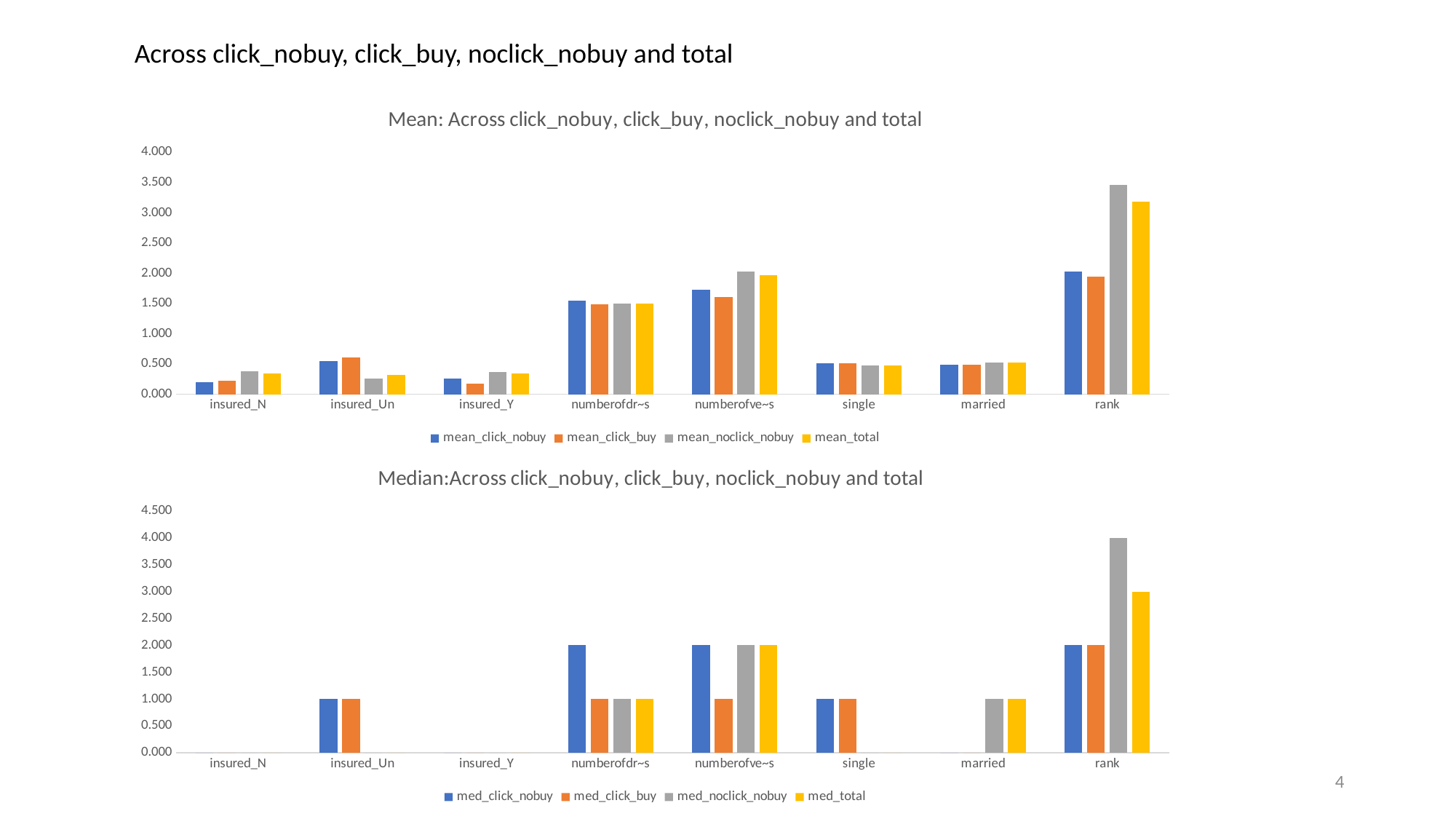

Across click_nobuy, click_buy, noclick_nobuy and total

### Chart: Mean: Across click_nobuy, click_buy, noclick_nobuy and total

| Category | mean_click_nobuy | mean_click_buy | mean_noclick_nobuy | mean_total |
|---|---|---|---|---|
| insured_N | 0.19543379 | 0.22222222 | 0.376262 | 0.3444 |
| insured_Un | 0.54885845 | 0.60791826 | 0.25363211 | 0.3137 |
| insured_Y | 0.25570776 | 0.16985951 | 0.37010589 | 0.3419 |
| numberofdr~s | 1.5452055 | 1.4904215 | 1.4947057 | 1.4999 |
| numberofve~s | 1.7287671 | 1.6040868 | 2.0321349 | 1.9654 |
| single | 0.51506849 | 0.51340996 | 0.47315932 | 0.4809 |
| married | 0.48493151 | 0.48659004 | 0.52684068 | 0.5191 |
| rank | 2.027 | 1.944 | 3.46 | 3.184 |

### Chart: Median:Across click_nobuy, click_buy, noclick_nobuy and total

| Category | med_click_nobuy | med_click_buy | med_noclick_nobuy | med_total |
|---|---|---|---|---|
| insured_N | 0.0 | 0.0 | 0.0 | 0.0 |
| insured_Un | 1.0 | 1.0 | 0.0 | 0.0 |
| insured_Y | 0.0 | 0.0 | 0.0 | 0.0 |
| numberofdr~s | 2.0 | 1.0 | 1.0 | 1.0 |
| numberofve~s | 2.0 | 1.0 | 2.0 | 2.0 |
| single | 1.0 | 1.0 | 0.0 | 0.0 |
| married | 0.0 | 0.0 | 1.0 | 1.0 |
| rank | 2.0 | 2.0 | 4.0 | 3.0 |
4